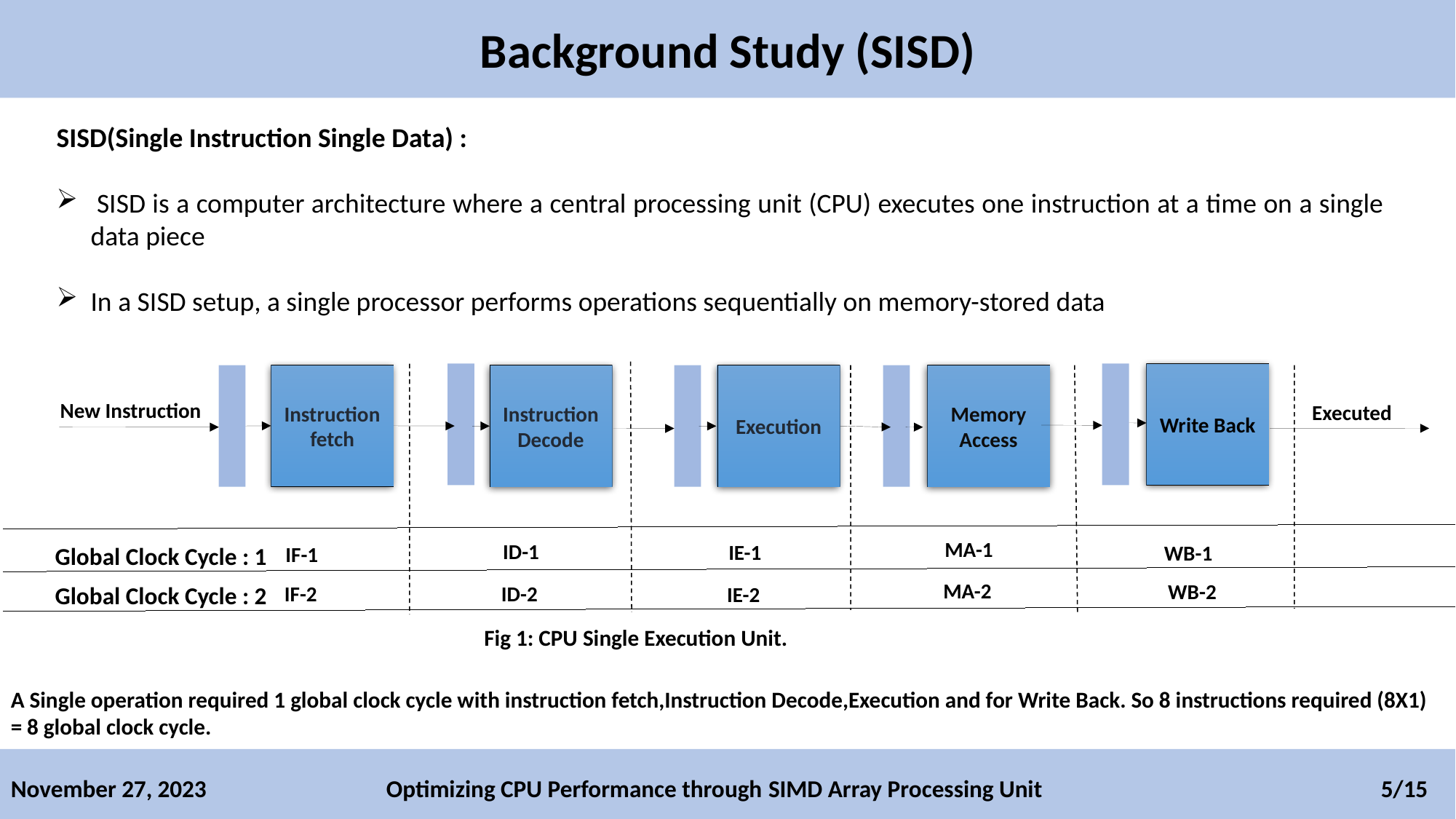

Background Study (SISD)
SISD(Single Instruction Single Data) :

 SISD is a computer architecture where a central processing unit (CPU) executes one instruction at a time on a single data piece

In a SISD setup, a single processor performs operations sequentially on memory-stored data

Write Back
Instruction fetch

Instruction Decode

Execution

Memory Access
New Instruction
Executed
MA-1
ID-1
IE-1
WB-1
IF-1
MA-2
WB-2
IF-2
ID-2
IE-2
Global Clock Cycle : 1
Global Clock Cycle : 2
Fig 1: CPU Single Execution Unit.

A Single operation required 1 global clock cycle with instruction fetch,Instruction Decode,Execution and for Write Back. So 8 instructions required (8X1) = 8 global clock cycle.

5
November 27, 2023                                 Optimizing CPU Performance through SIMD Array Processing Unit                                                              5/15